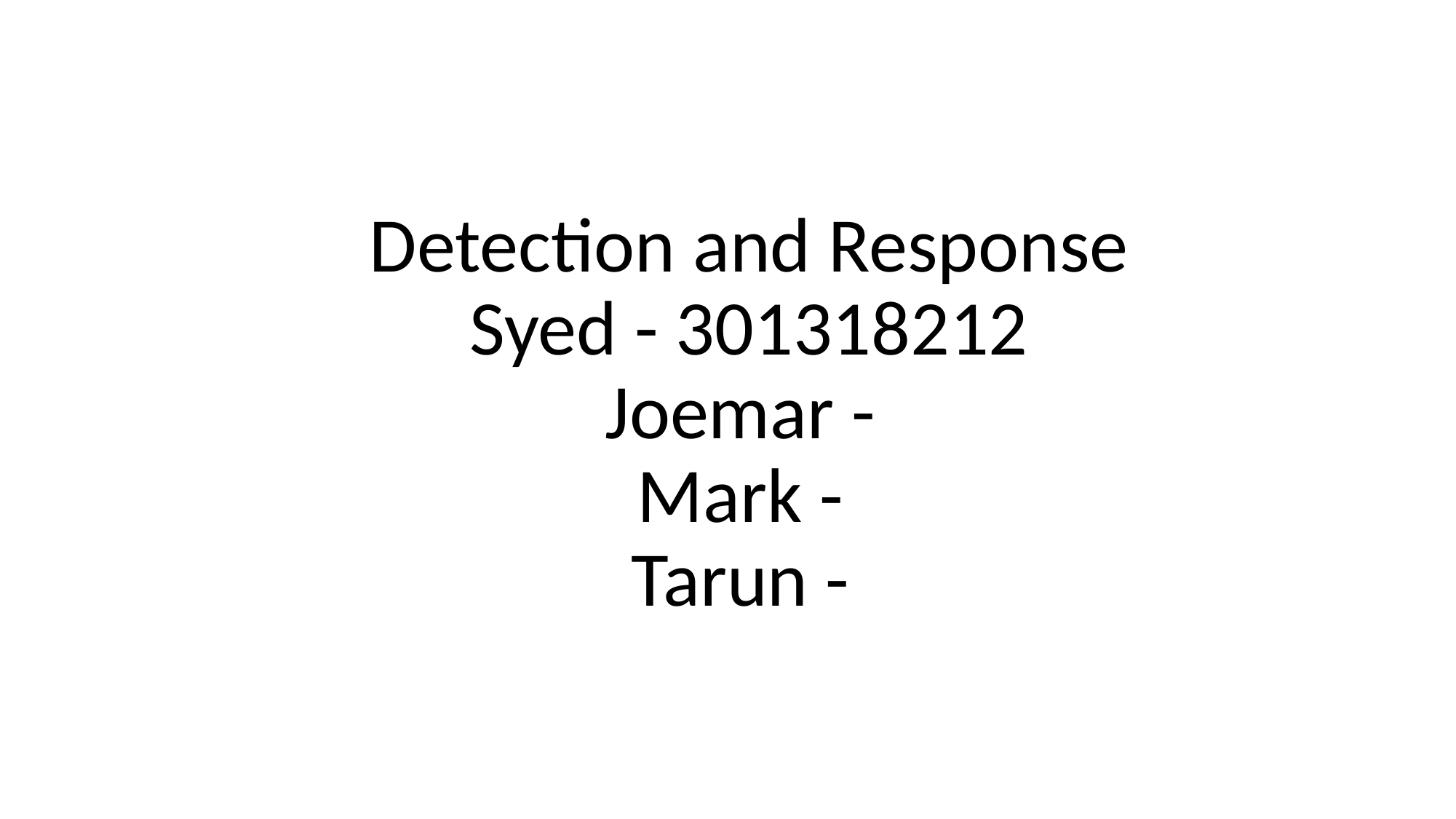

# Detection and Response Syed - 301318212 Joemar -  Mark -  Tarun -